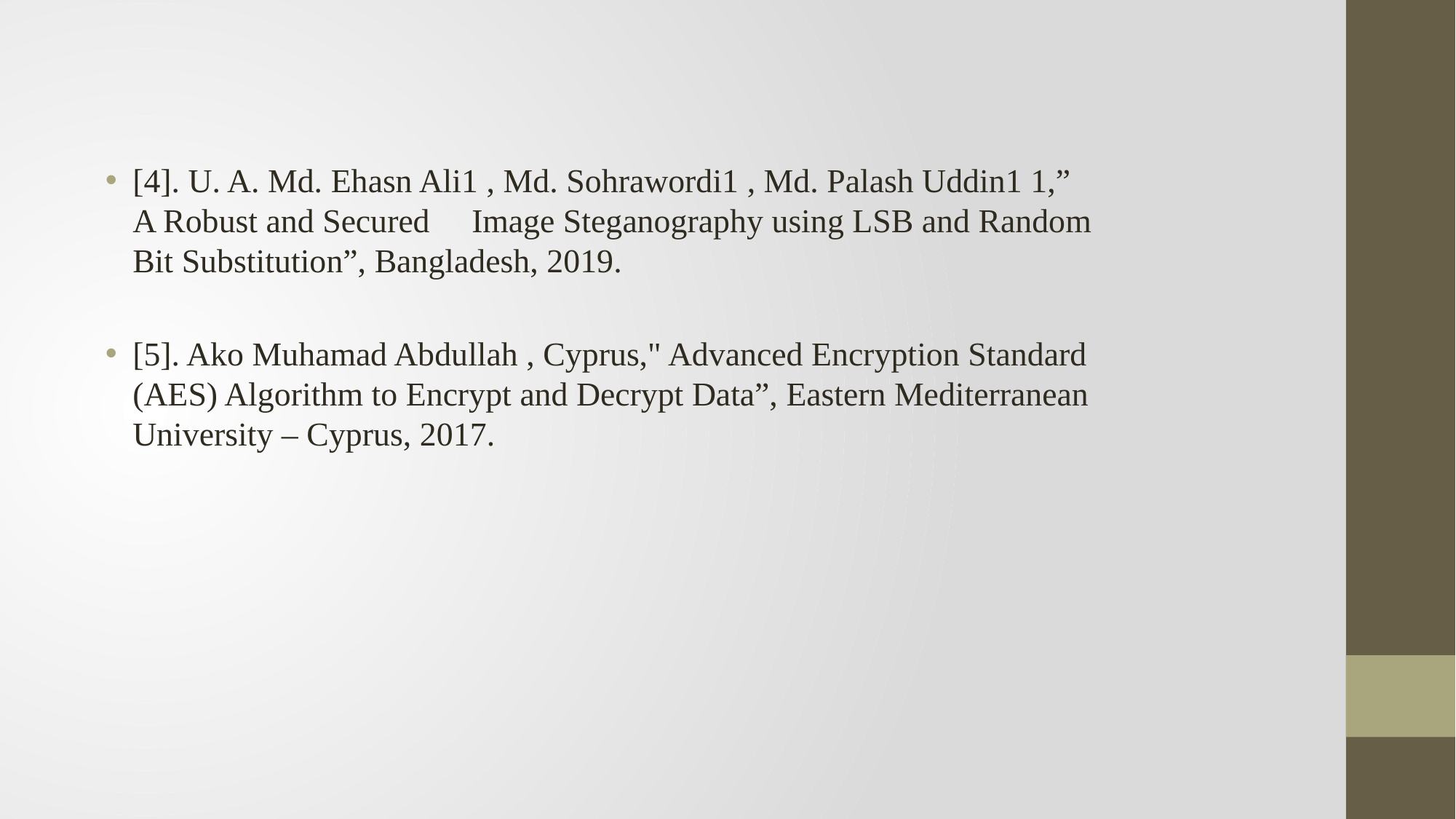

[4]. U. A. Md. Ehasn Ali1 , Md. Sohrawordi1 , Md. Palash Uddin1 1,” A Robust and Secured     Image Steganography using LSB and Random Bit Substitution”, Bangladesh, 2019.

[5]. Ako Muhamad Abdullah , Cyprus," Advanced Encryption Standard (AES) Algorithm to Encrypt and Decrypt Data”, Eastern Mediterranean University – Cyprus, 2017.